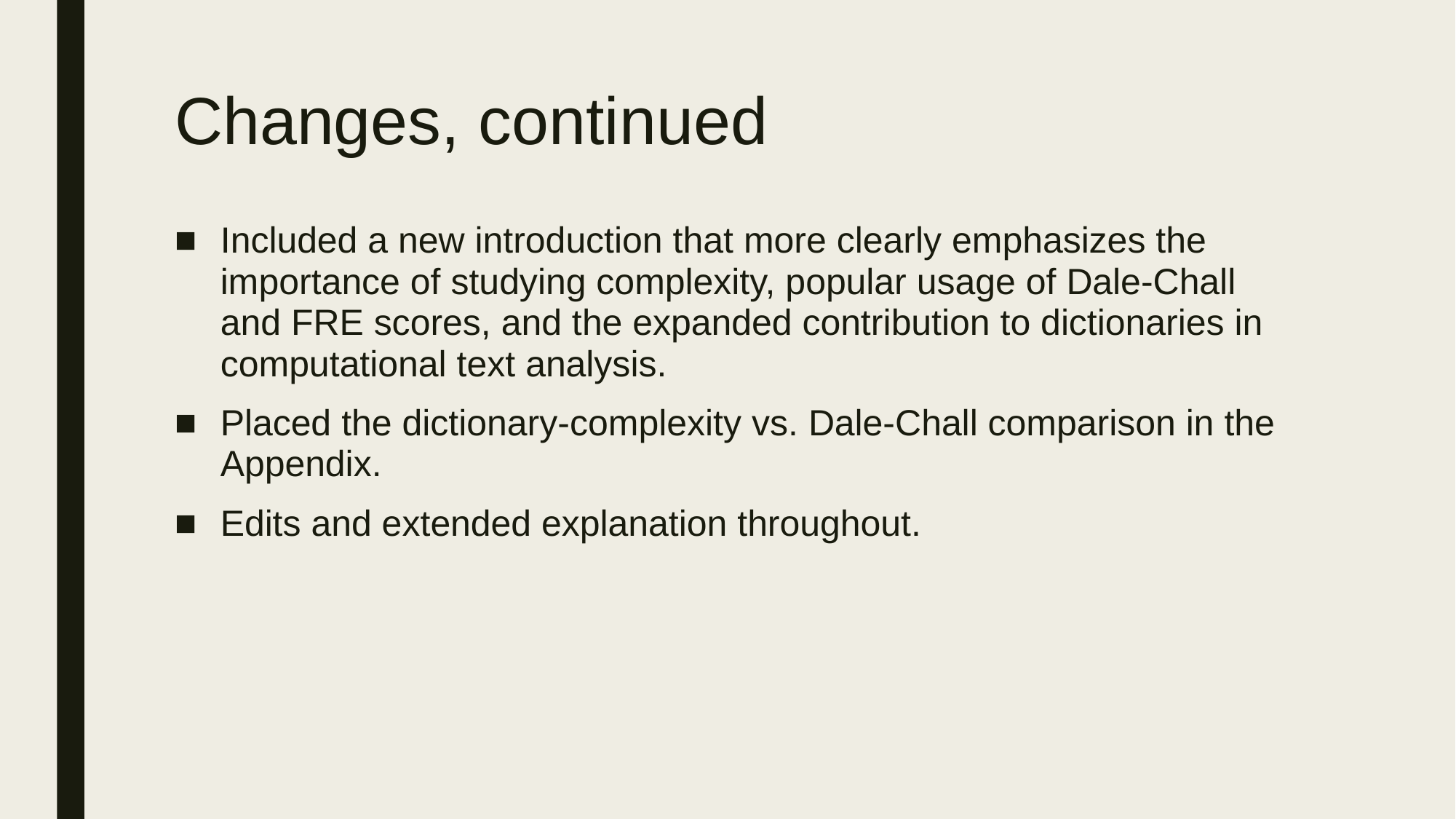

# Changes, continued
Included a new introduction that more clearly emphasizes the importance of studying complexity, popular usage of Dale-Chall and FRE scores, and the expanded contribution to dictionaries in computational text analysis.
Placed the dictionary-complexity vs. Dale-Chall comparison in the Appendix.
Edits and extended explanation throughout.